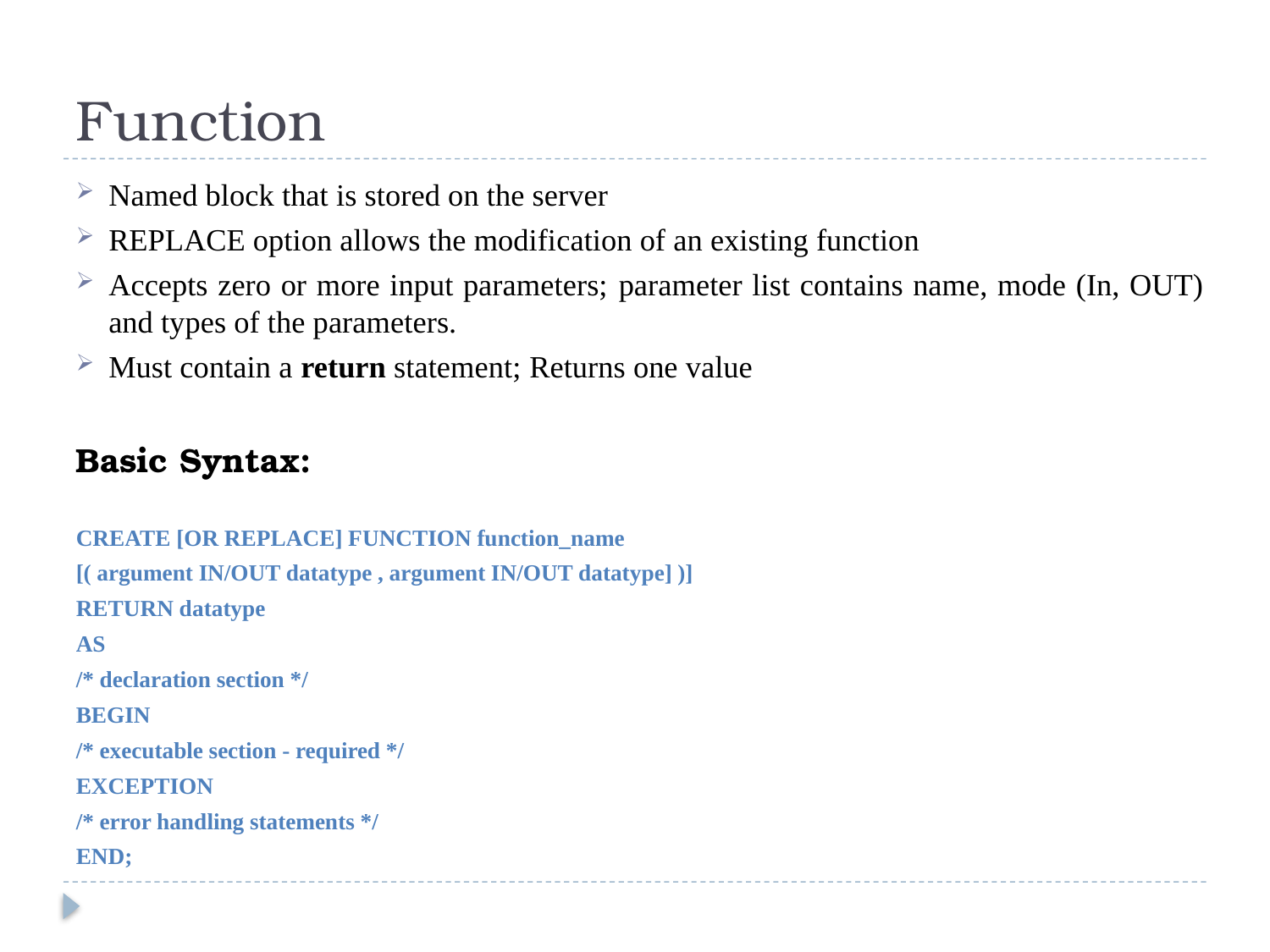

# Function
Named block that is stored on the server
REPLACE option allows the modification of an existing function
Accepts zero or more input parameters; parameter list contains name, mode (In, OUT) and types of the parameters.
Must contain a return statement; Returns one value

Basic Syntax:

CREATE [OR REPLACE] FUNCTION function_name
[( argument IN/OUT datatype , argument IN/OUT datatype] )]
RETURN datatype
AS
/* declaration section */
BEGIN
/* executable section - required */
EXCEPTION
/* error handling statements */
END;